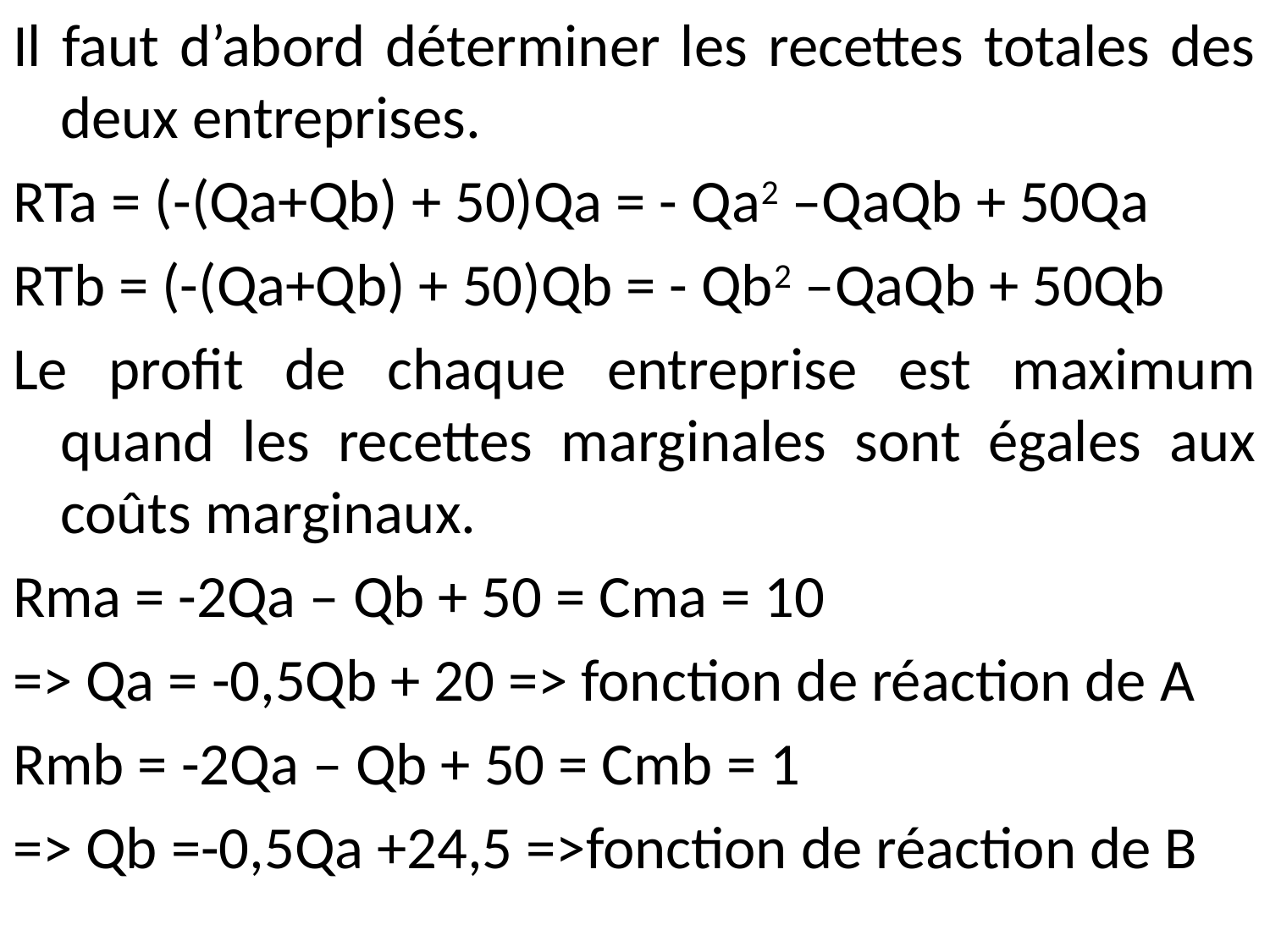

Il faut d’abord déterminer les recettes totales des deux entreprises.
RTa = (-(Qa+Qb) + 50)Qa = - Qa2 –QaQb + 50Qa
RTb = (-(Qa+Qb) + 50)Qb = - Qb2 –QaQb + 50Qb
Le profit de chaque entreprise est maximum quand les recettes marginales sont égales aux coûts marginaux.
Rma = -2Qa – Qb + 50 = Cma = 10
=> Qa = -0,5Qb + 20 => fonction de réaction de A
Rmb = -2Qa – Qb + 50 = Cmb = 1
=> Qb =-0,5Qa +24,5 =>fonction de réaction de B